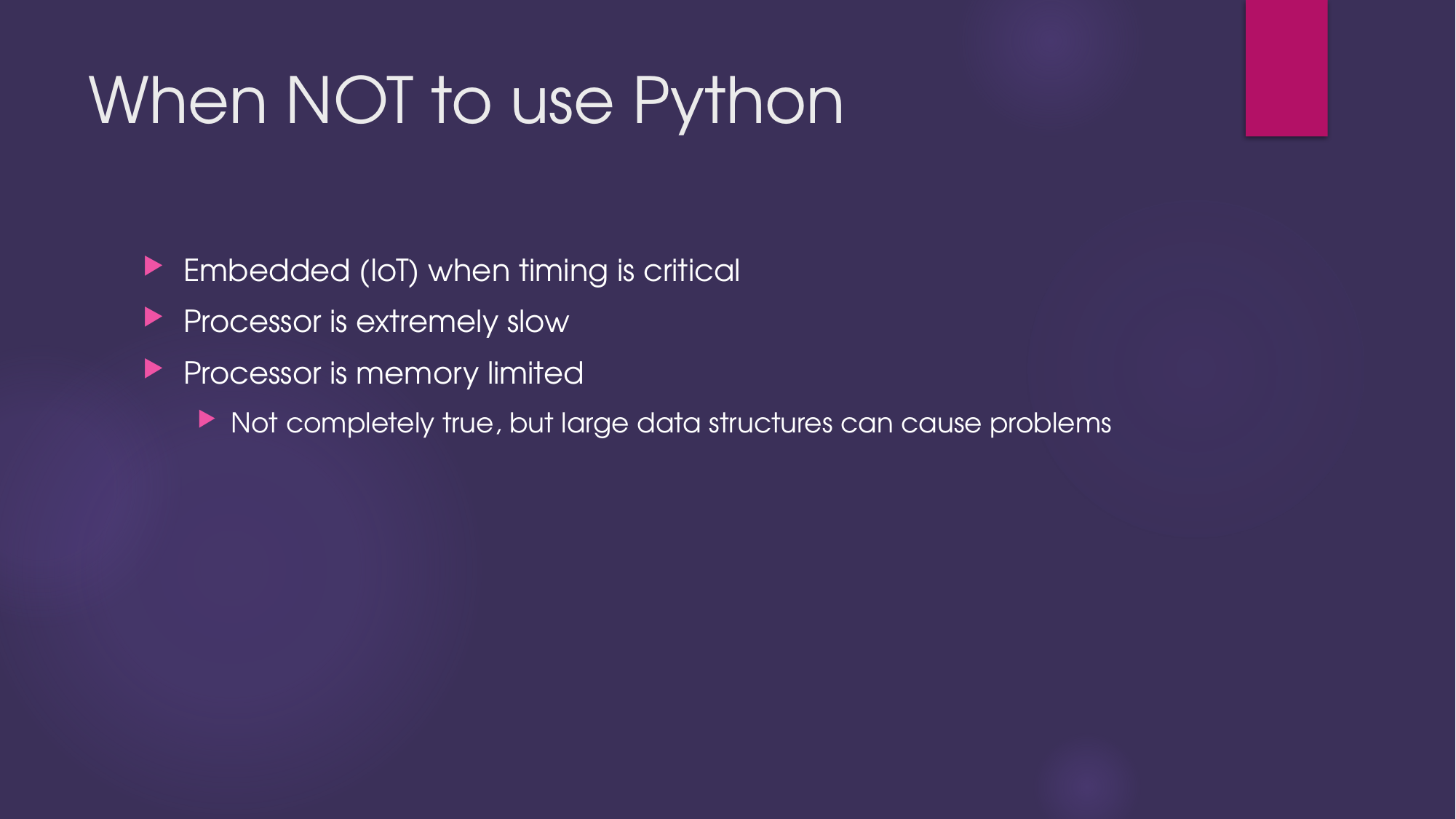

# When NOT to use Python
Embedded (IoT) when timing is critical
Processor is extremely slow
Processor is memory limited
Not completely true, but large data structures can cause problems